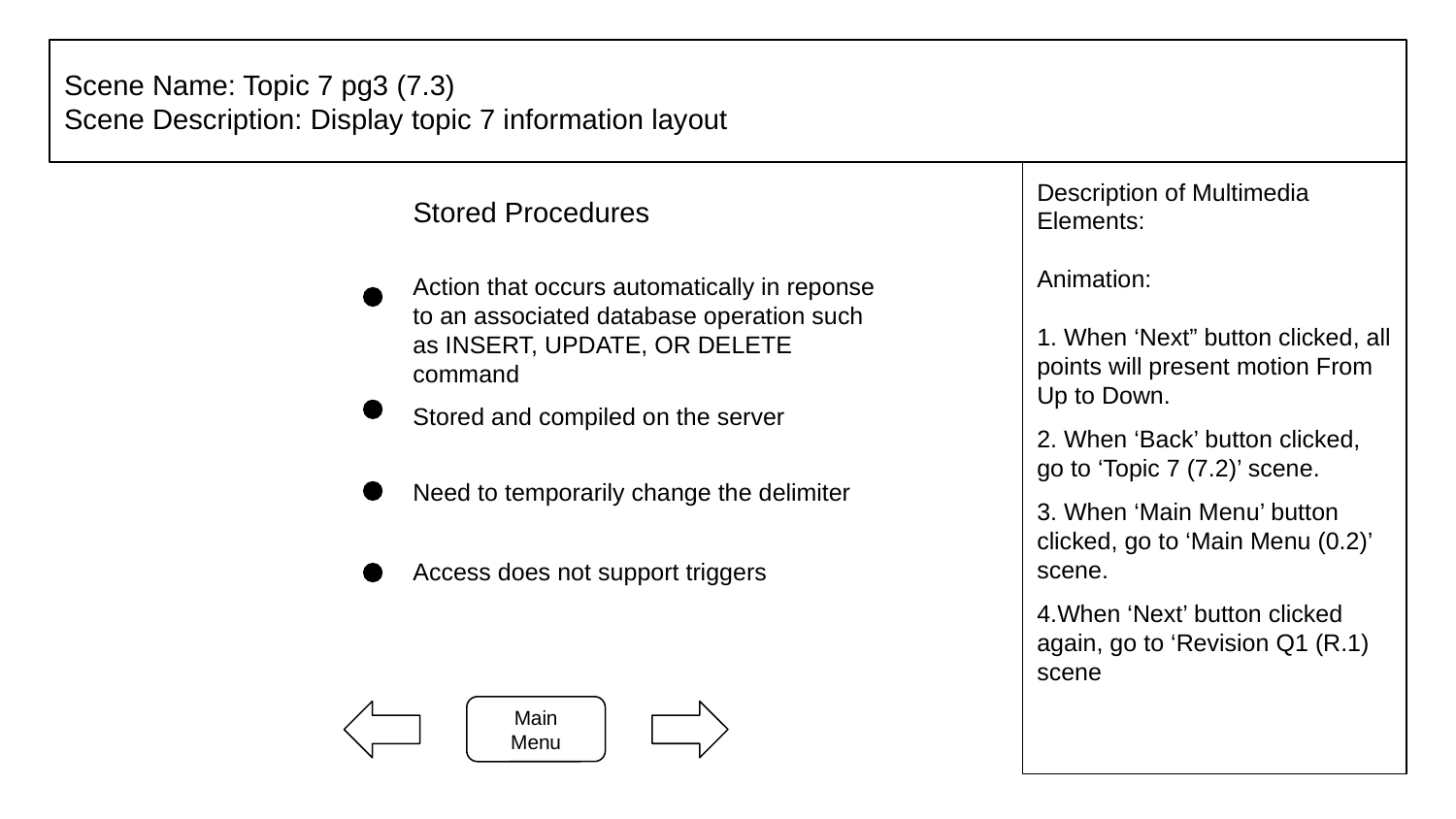

# Scene Name: Topic 7 pg3 (7.3)
Scene Description: Display topic 7 information layout
Description of Multimedia Elements:

Animation:

1. When ‘Next” button clicked, all points will present motion From Up to Down.
2. When ‘Back’ button clicked, go to ‘Topic 7 (7.2)’ scene.
3. When ‘Main Menu’ button clicked, go to ‘Main Menu (0.2)’ scene.
4.When ‘Next’ button clicked again, go to ‘Revision Q1 (R.1) scene

Stored Procedures
Action that occurs automatically in reponse to an associated database operation such as INSERT, UPDATE, OR DELETE command

Stored and compiled on the server

Need to temporarily change the delimiter

Access does not support triggers

Main Menu